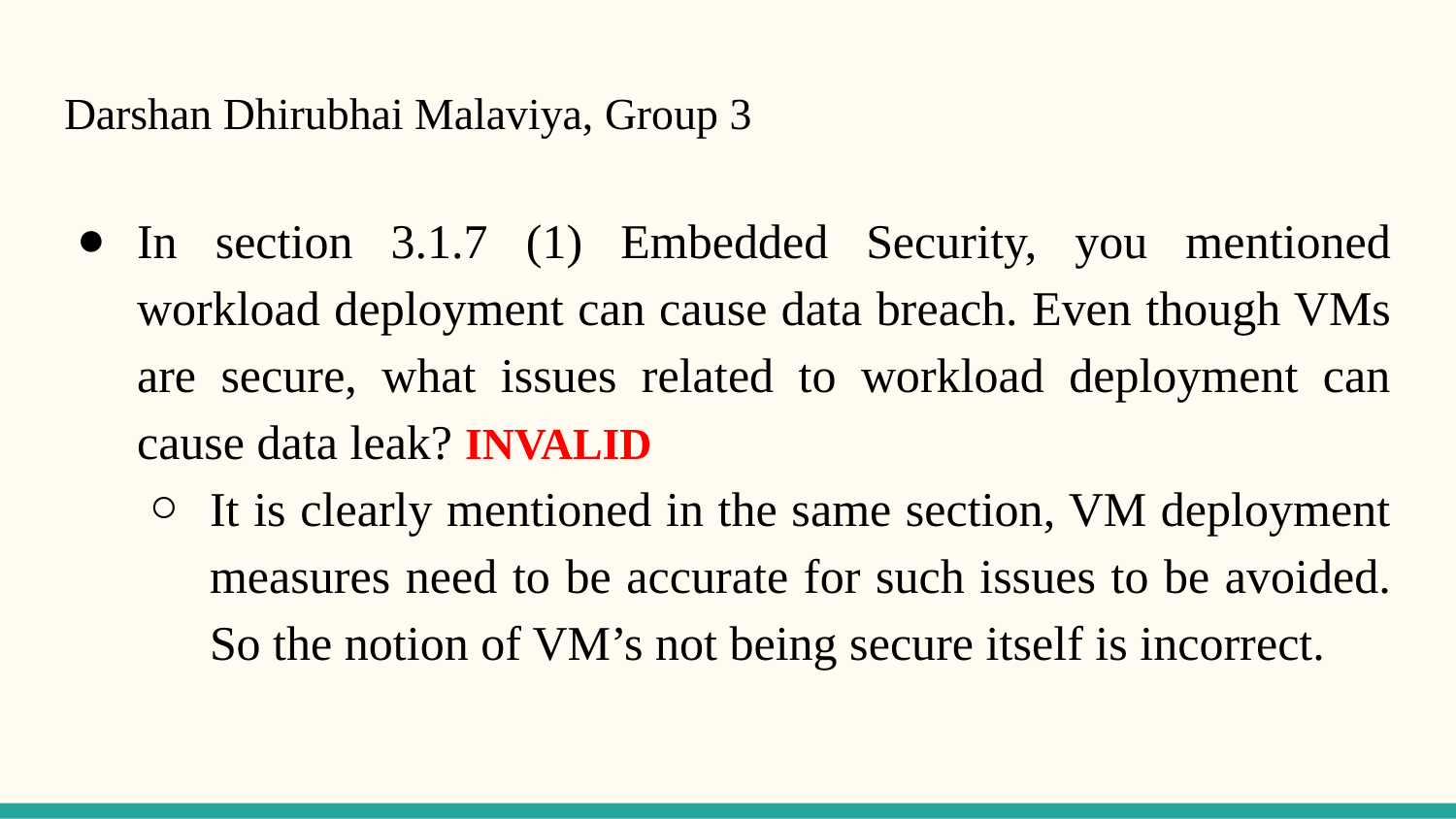

# Darshan Dhirubhai Malaviya, Group 3
In section 3.1.7 (1) Embedded Security, you mentioned workload deployment can cause data breach. Even though VMs are secure, what issues related to workload deployment can cause data leak? INVALID
It is clearly mentioned in the same section, VM deployment measures need to be accurate for such issues to be avoided. So the notion of VM’s not being secure itself is incorrect.